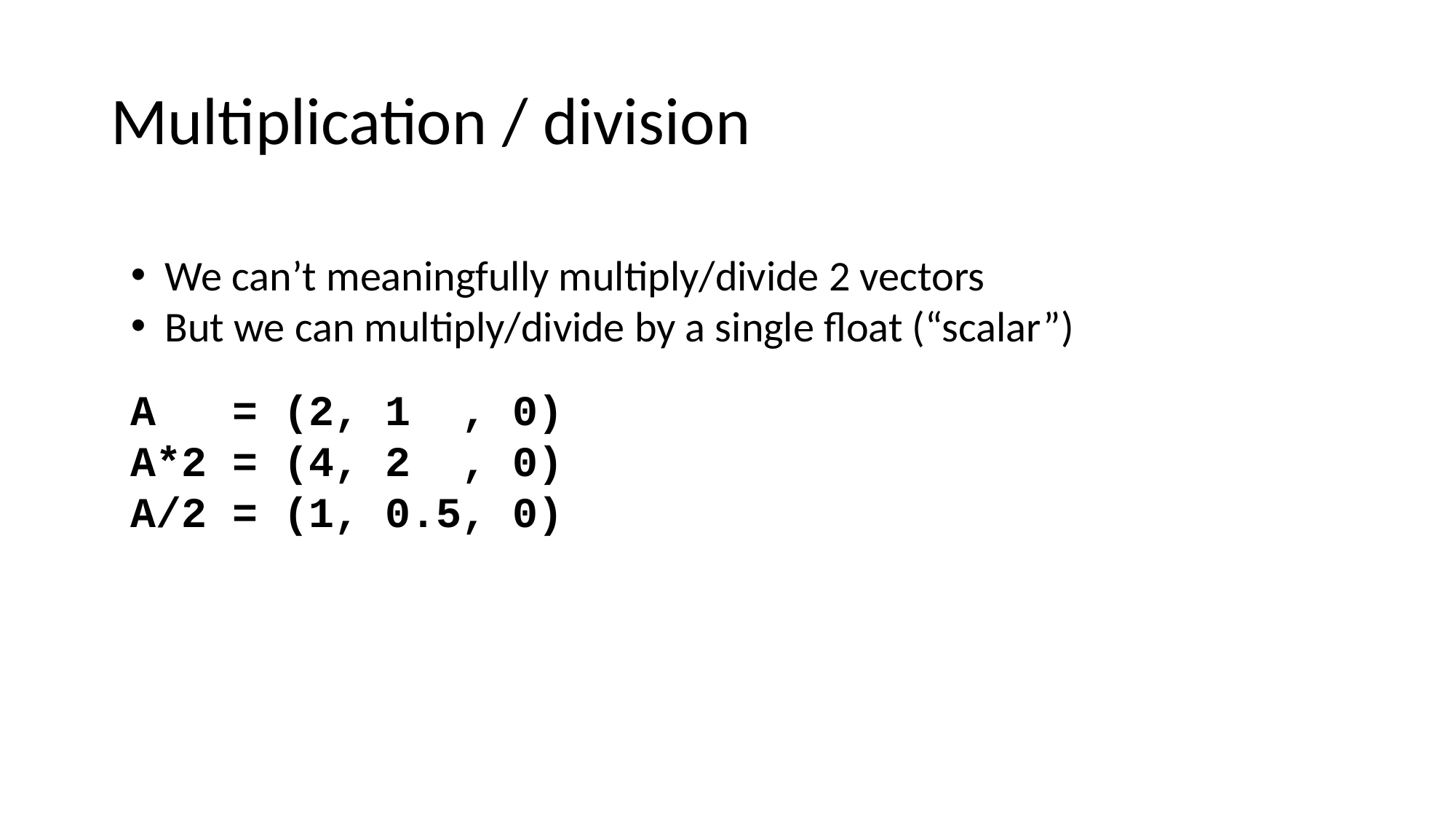

# Multiplication / division
We can’t meaningfully multiply/divide 2 vectors
But we can multiply/divide by a single float (“scalar”)

A   = (2, 1  , 0)
A*2 = (4, 2  , 0)
A/2 = (1, 0.5, 0)